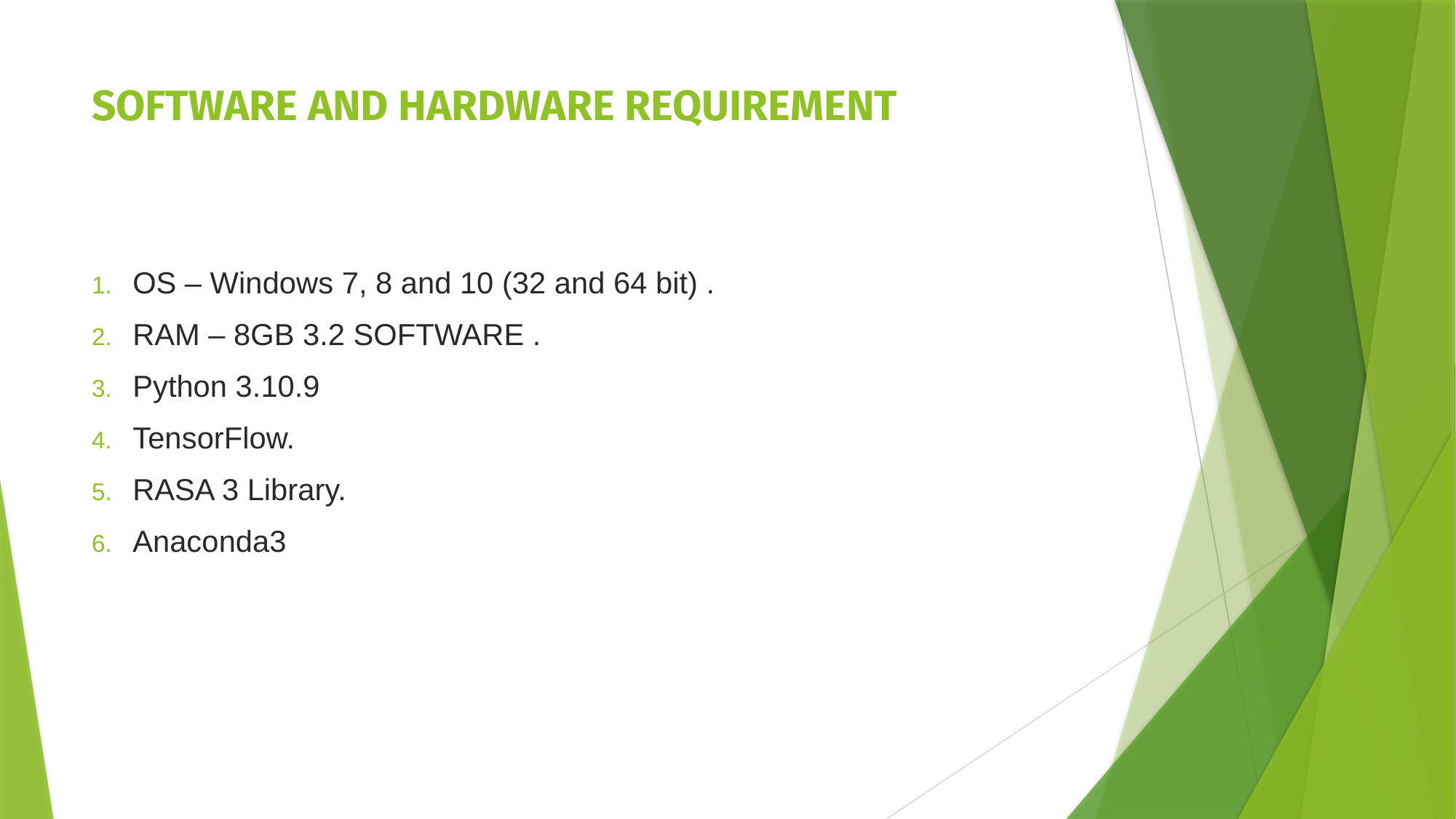

# SOFTWARE AND HARDWARE REQUIREMENT
OS – Windows 7, 8 and 10 (32 and 64 bit) .
RAM – 8GB 3.2 SOFTWARE .
Python 3.10.9
TensorFlow.
RASA 3 Library.
Anaconda3